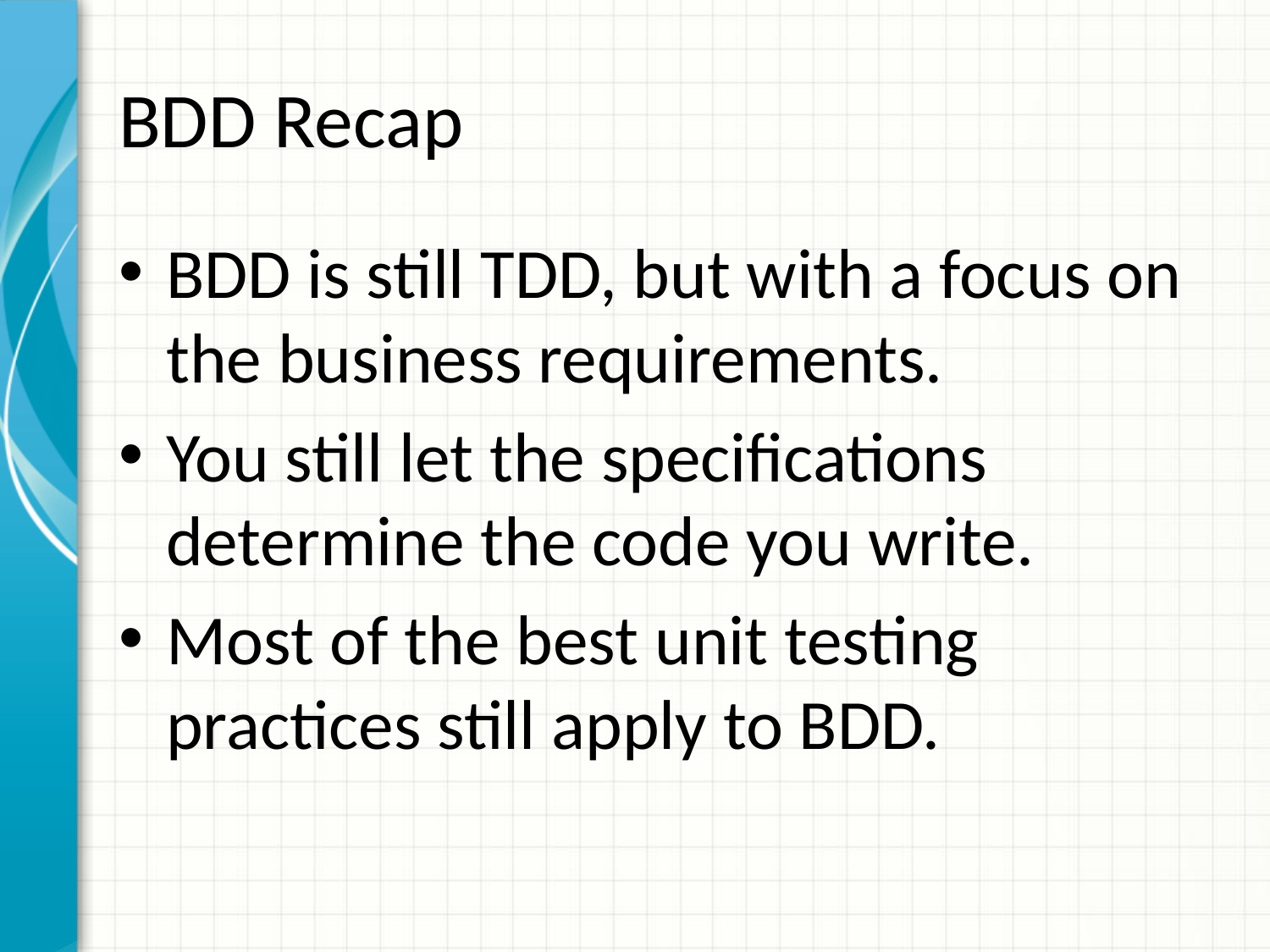

# BDD Recap
BDD is still TDD, but with a focus on the business requirements.
You still let the specifications determine the code you write.
Most of the best unit testing practices still apply to BDD.